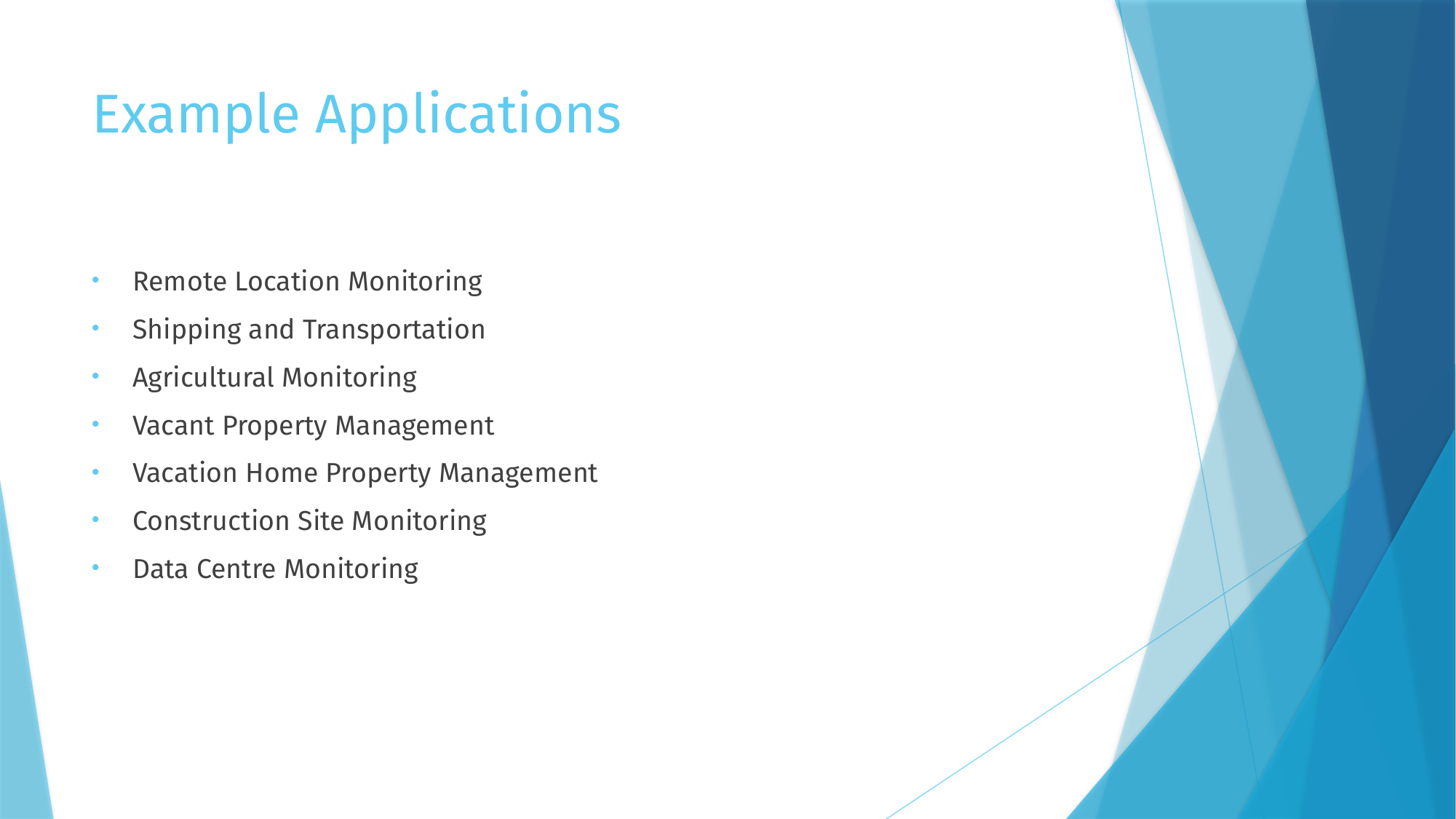

# Example Applications
Remote Location Monitoring
Shipping and Transportation
Agricultural Monitoring
Vacant Property Management
Vacation Home Property Management
Construction Site Monitoring
Data Centre Monitoring